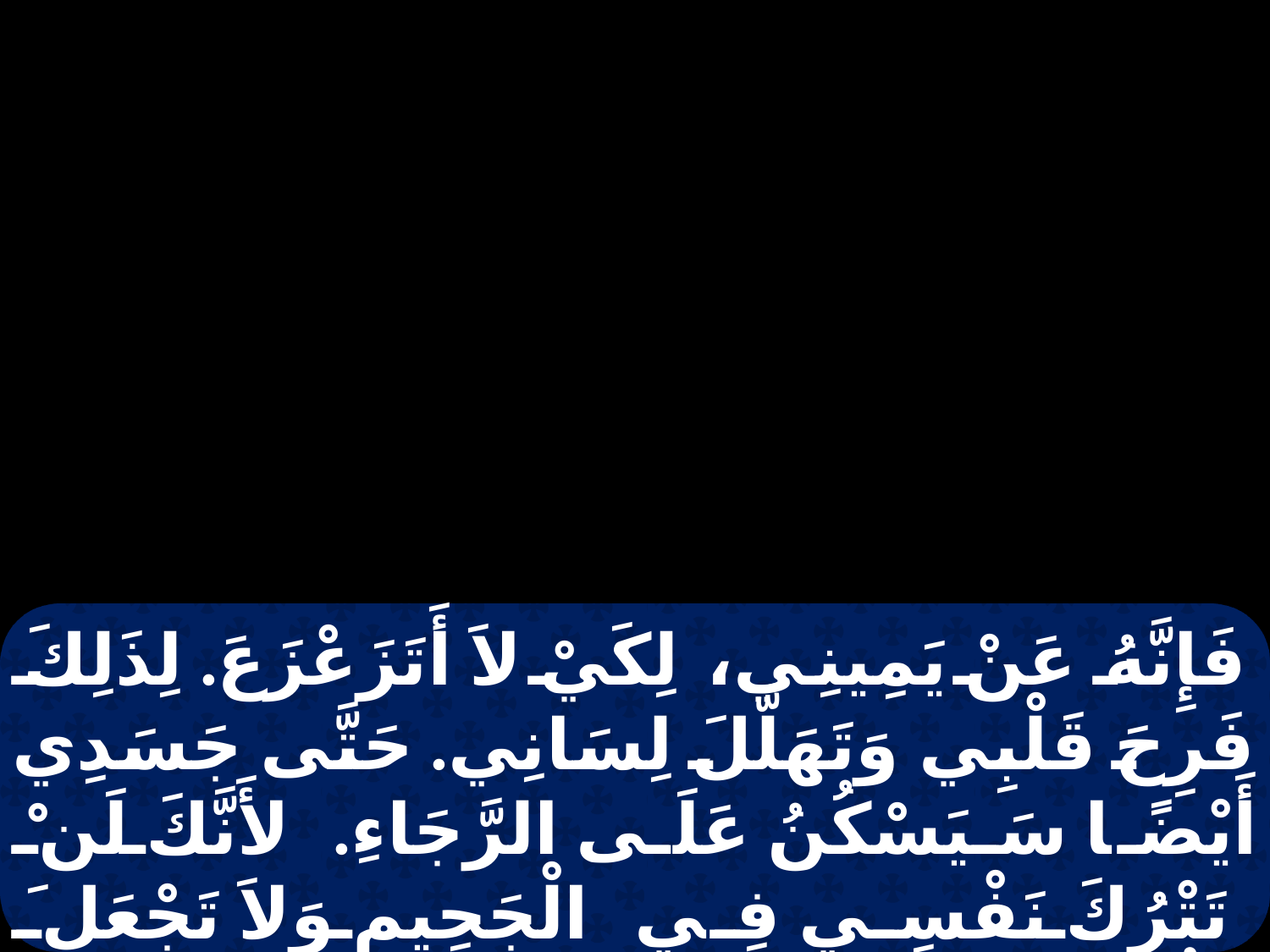

فَإِنَّهُ عَنْ يَمِينِي، لِكَيْ لاَ أَتَزَعْزَعَ. لِذَلِكَ فَرِحَ قَلْبِي وَتَهَلَّلَ لِسَانِي. حَتَّى جَسَدِي أَيْضًا سَيَسْكُنُ عَلَى الرَّجَاءِ. لأَنَّكَ لَنْ تَتْرُكَ نَفْسِي فِي الْجَحِيمِ وَلاَ تَجْعَلَ قُدُّوسَكَ يَرَى فَسَادًا. قَدْ عَرَّفْتَنِي سُبُلَ الْحَيَاةِ وَسَتَمْلأُنِي فَرَحًا مَعَ وَجْهِكَ".